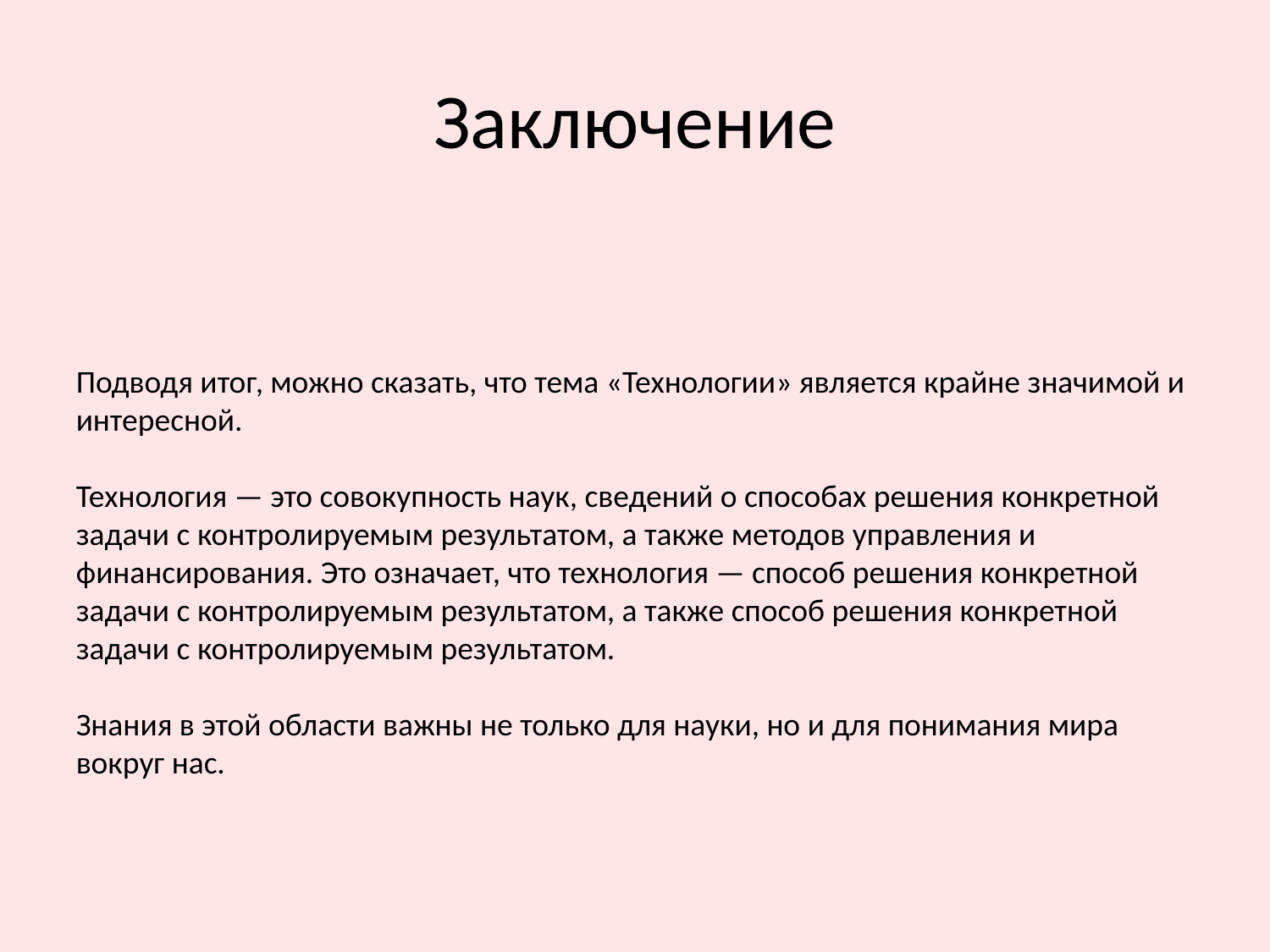

# Заключение

Подводя итог, можно сказать, что тема «Технологии» является крайне значимой и интересной.
Технология — это совокупность наук, сведений о способах решения конкретной задачи с контролируемым результатом, а также методов управления и финансирования. Это означает, что технология — способ решения конкретной задачи с контролируемым результатом, а также способ решения конкретной задачи с контролируемым результатом.
Знания в этой области важны не только для науки, но и для понимания мира вокруг нас.